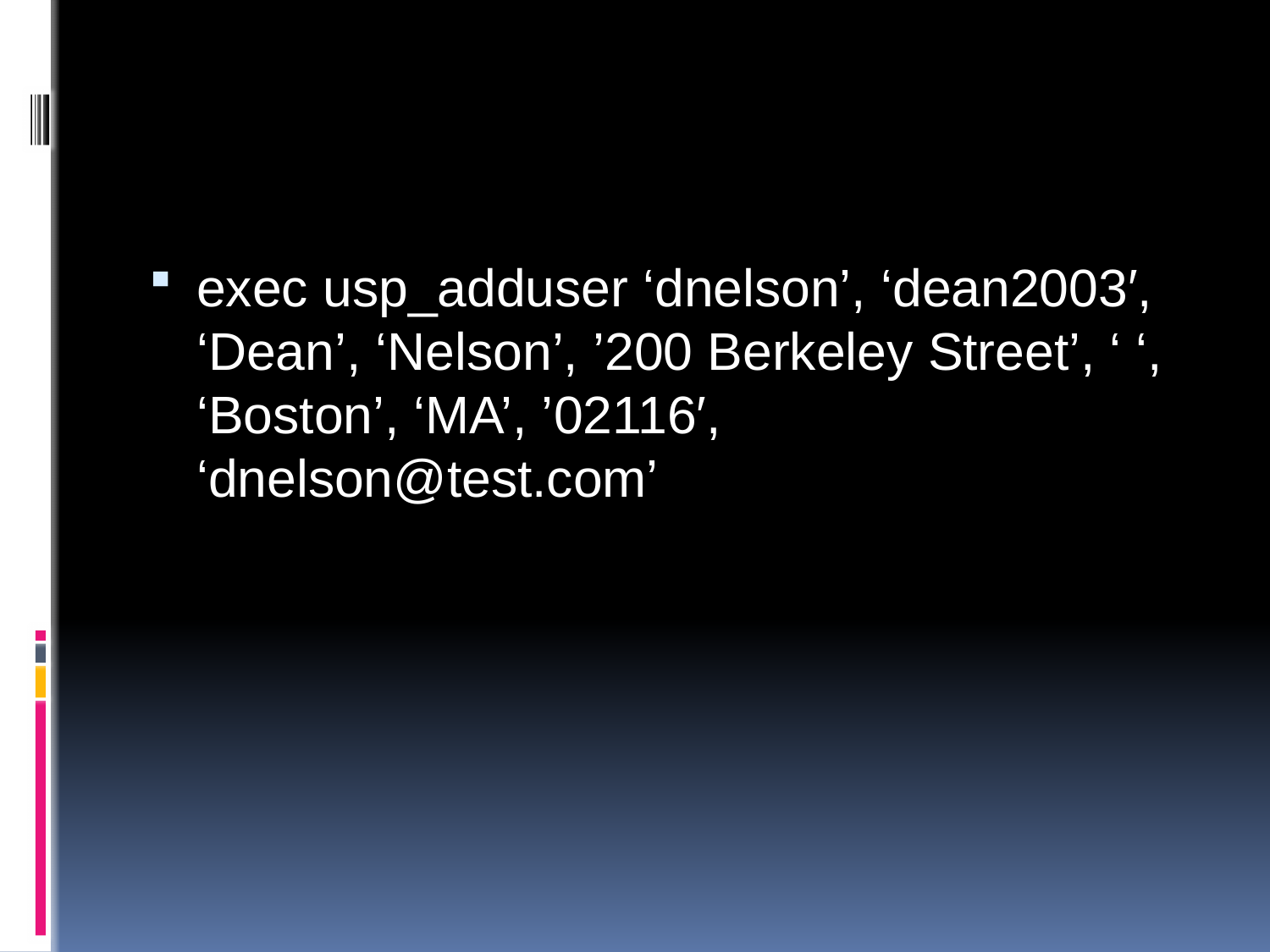

exec usp_adduser ‘dnelson’, ‘dean2003′, ‘Dean’, ‘Nelson’, ’200 Berkeley Street’, ‘ ‘, ‘Boston’, ‘MA’, ’02116′, ‘dnelson@test.com’